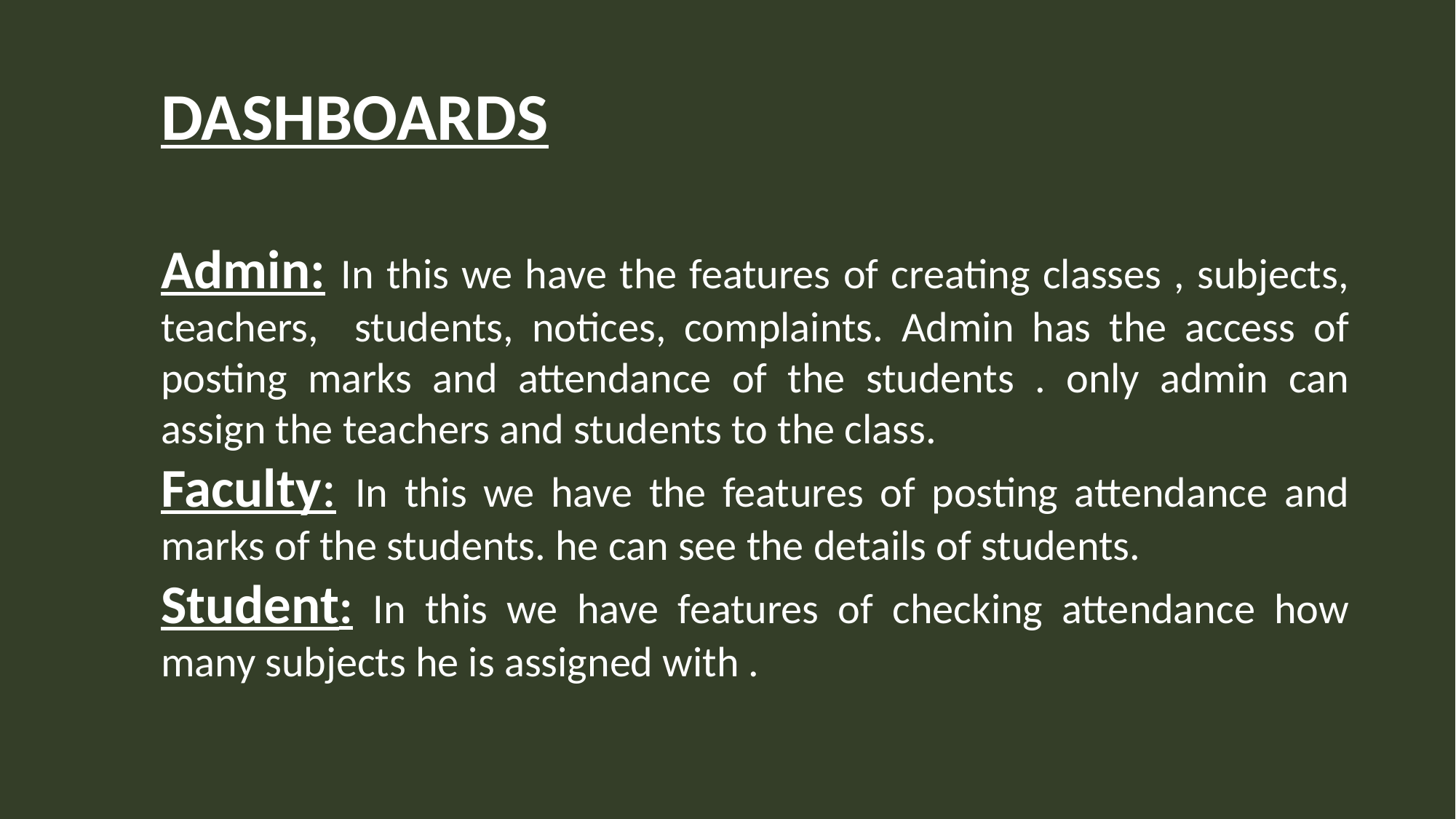

DASHBOARDS

Admin: In this we have the features of creating classes , subjects, teachers,  students, notices, complaints. Admin has the access of posting marks and attendance of the students . only admin can assign the teachers and students to the class.
Faculty: In this we have the features of posting attendance and marks of the students. he can see the details of students.
Student: In this we have features of checking attendance how many subjects he is assigned with .